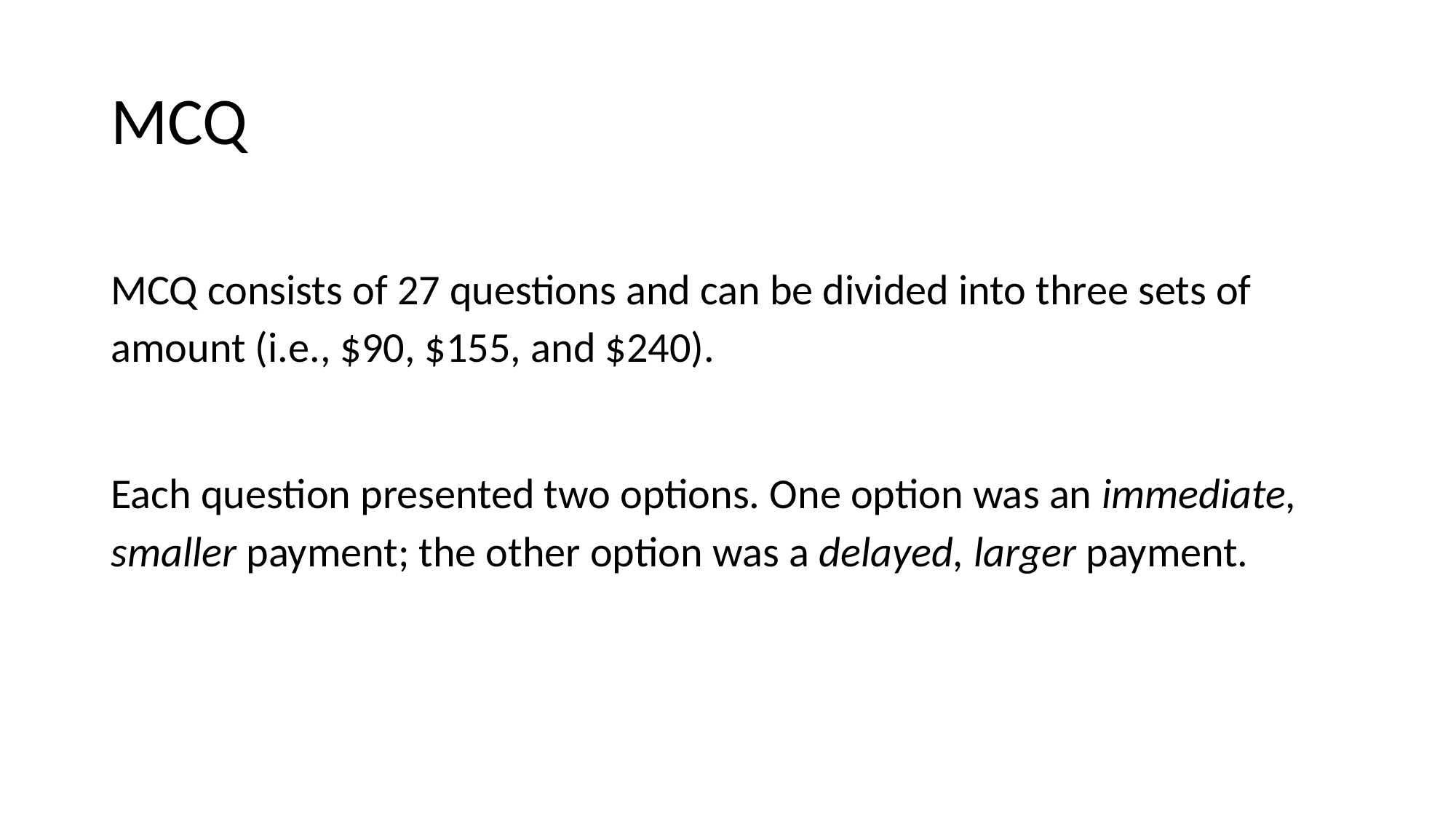

# MCQ
MCQ consists of 27 questions and can be divided into three sets of amount (i.e., $90, $155, and $240).

Each question presented two options. One option was an immediate, smaller payment; the other option was a delayed, larger payment.